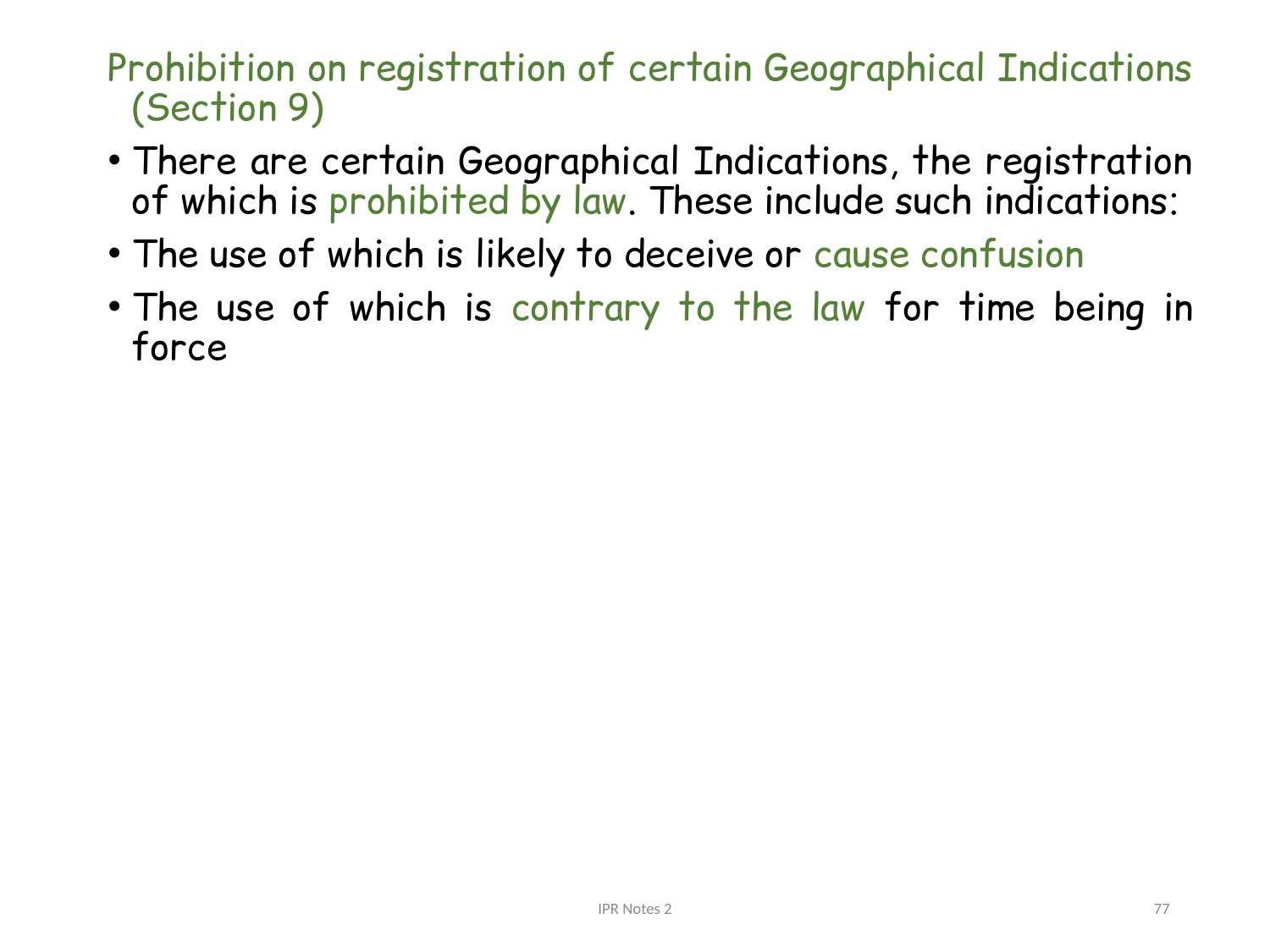

Prohibition on registration of certain Geographical Indications (Section 9)
There are certain Geographical Indications, the registration of which is prohibited by law. These include such indications:
The use of which is likely to deceive or cause confusion
The use of which is contrary to the law for time being in force

IPR Notes 2
77